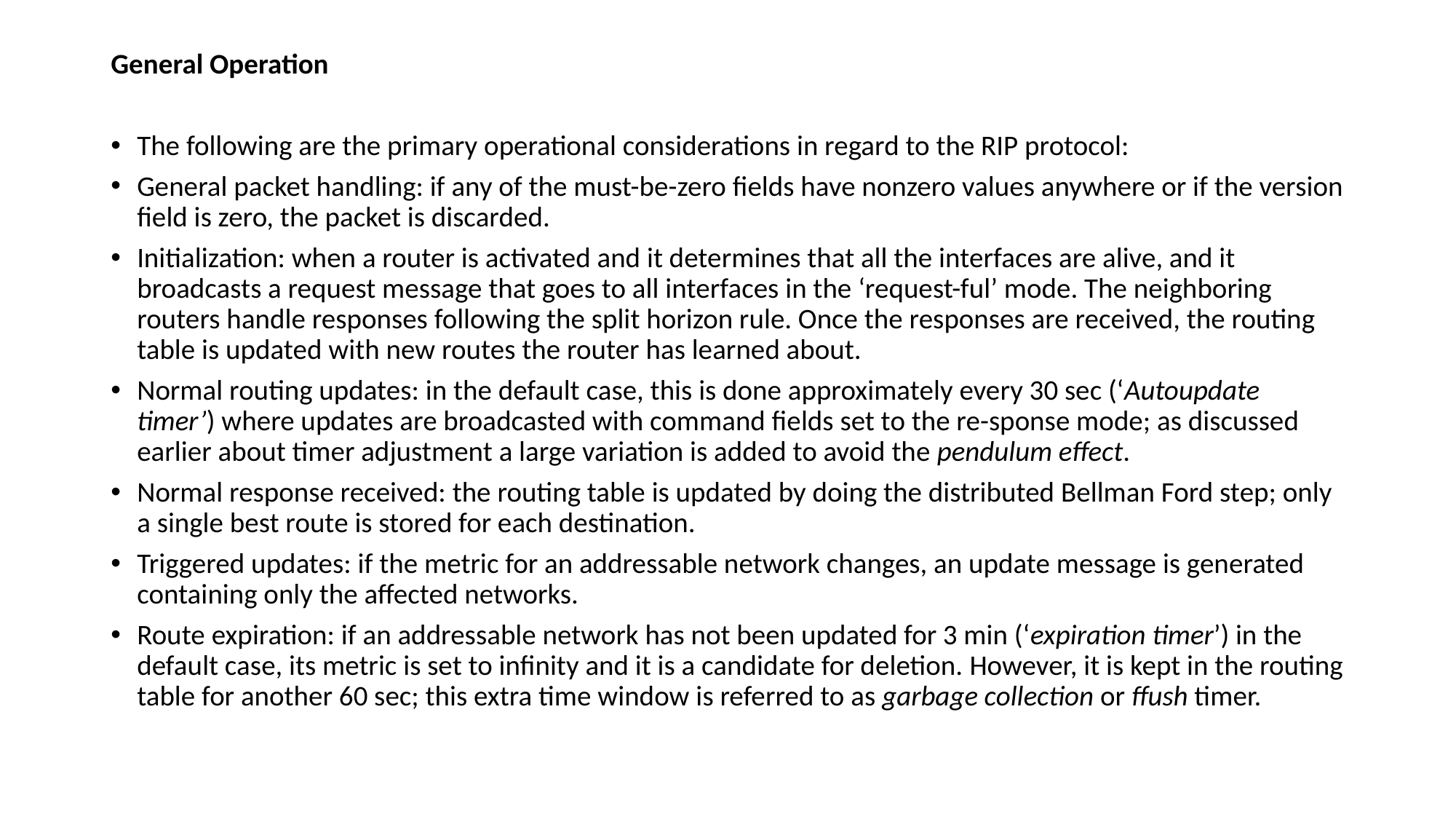

General Operation

The following are the primary operational considerations in regard to the RIP protocol:
General packet handling: if any of the must-be-zero fields have nonzero values anywhere or if the version field is zero, the packet is discarded.
Initialization: when a router is activated and it determines that all the interfaces are alive, and it broadcasts a request message that goes to all interfaces in the ‘request-ful’ mode. The neighboring routers handle responses following the split horizon rule. Once the responses are received, the routing table is updated with new routes the router has learned about.
Normal routing updates: in the default case, this is done approximately every 30 sec (‘Autoupdate timer’) where updates are broadcasted with command fields set to the re-sponse mode; as discussed earlier about timer adjustment a large variation is added to avoid the pendulum effect.
Normal response received: the routing table is updated by doing the distributed Bellman Ford step; only a single best route is stored for each destination.
Triggered updates: if the metric for an addressable network changes, an update message is generated containing only the affected networks.
Route expiration: if an addressable network has not been updated for 3 min (‘expiration timer’) in the default case, its metric is set to infinity and it is a candidate for deletion. However, it is kept in the routing table for another 60 sec; this extra time window is referred to as garbage collection or ffush timer.